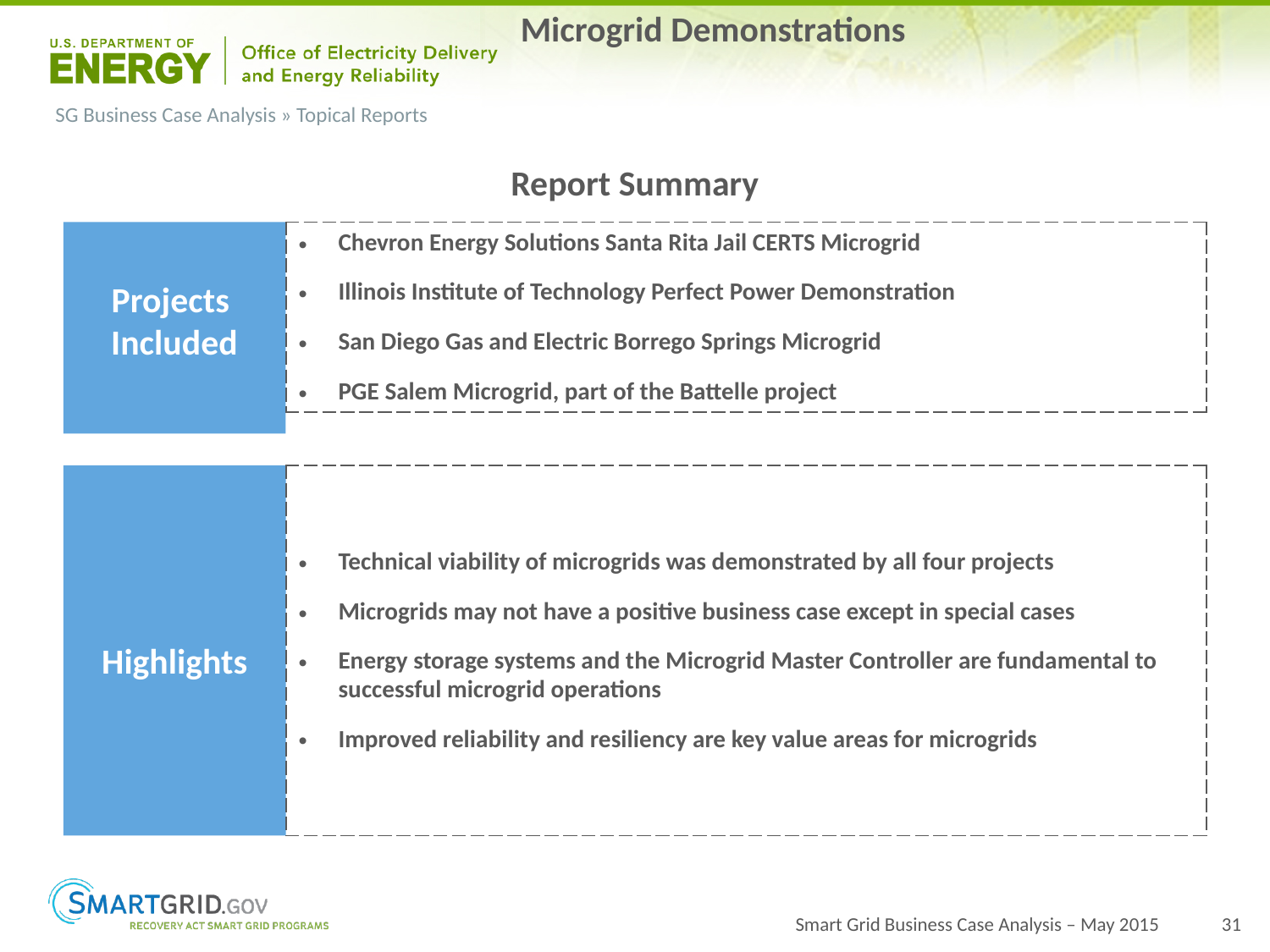

Microgrid Demonstrations
SG Business Case Analysis » Topical Reports
Report Summary

Projects
Included
| Chevron Energy Solutions Santa Rita Jail CERTS Microgrid Illinois Institute of Technology Perfect Power Demonstration San Diego Gas and Electric Borrego Springs Microgrid PGE Salem Microgrid, part of the Battelle project |
| --- |

Highlights
| Technical viability of microgrids was demonstrated by all four projects Microgrids may not have a positive business case except in special cases Energy storage systems and the Microgrid Master Controller are fundamental to successful microgrid operations Improved reliability and resiliency are key value areas for microgrids |
| --- |
Smart Grid Business Case Analysis – May 2015